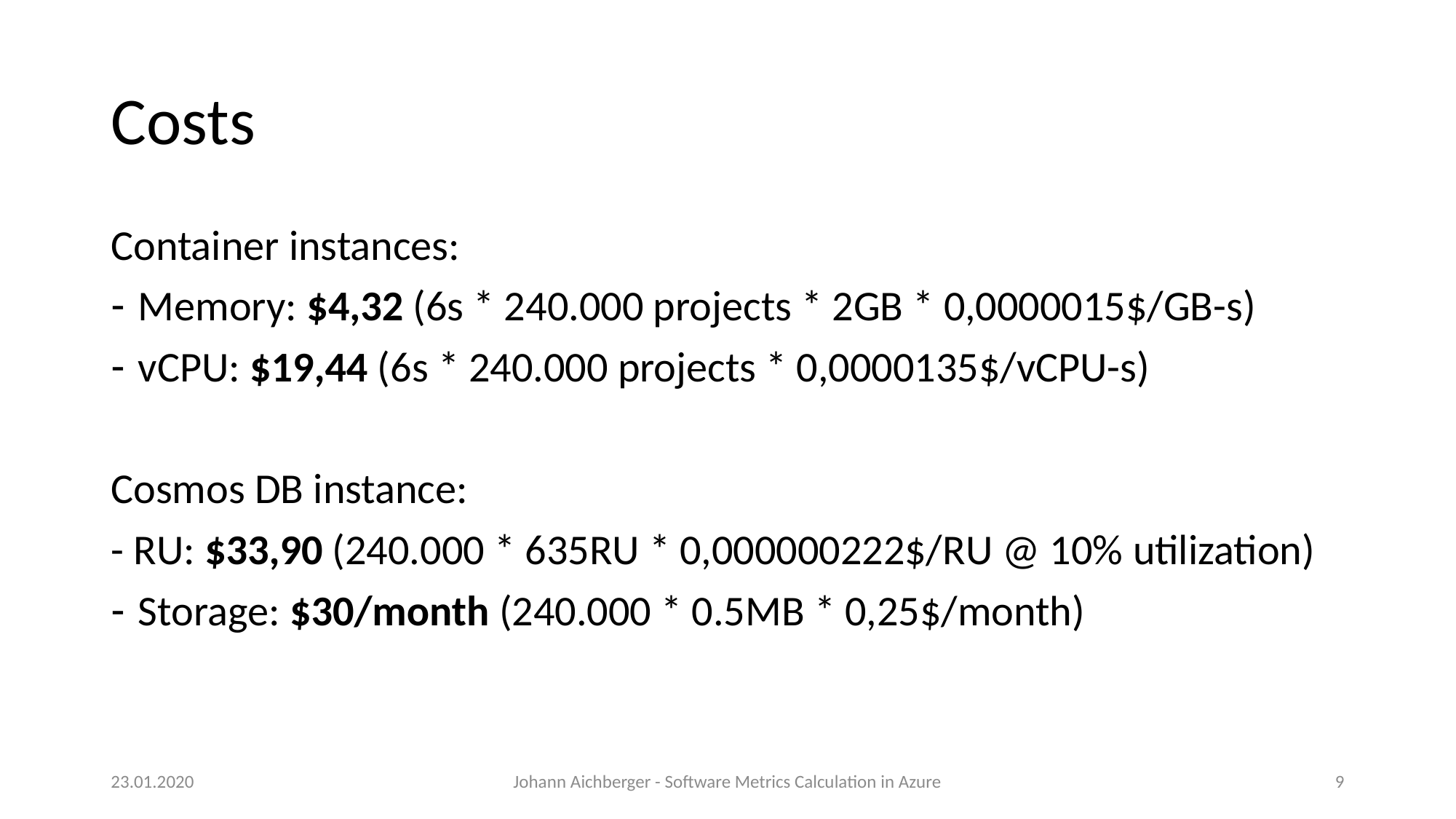

# Costs
Container instances:
Memory: $4,32 (6s * 240.000 projects * 2GB * 0,0000015$/GB-s)
vCPU: $19,44 (6s * 240.000 projects * 0,0000135$/vCPU-s)

Cosmos DB instance:
- RU: $33,90 (240.000 * 635RU * 0,000000222$/RU @ 10% utilization)
Storage: $30/month (240.000 * 0.5MB * 0,25$/month)
23.01.2020
Johann Aichberger - Software Metrics Calculation in Azure
9